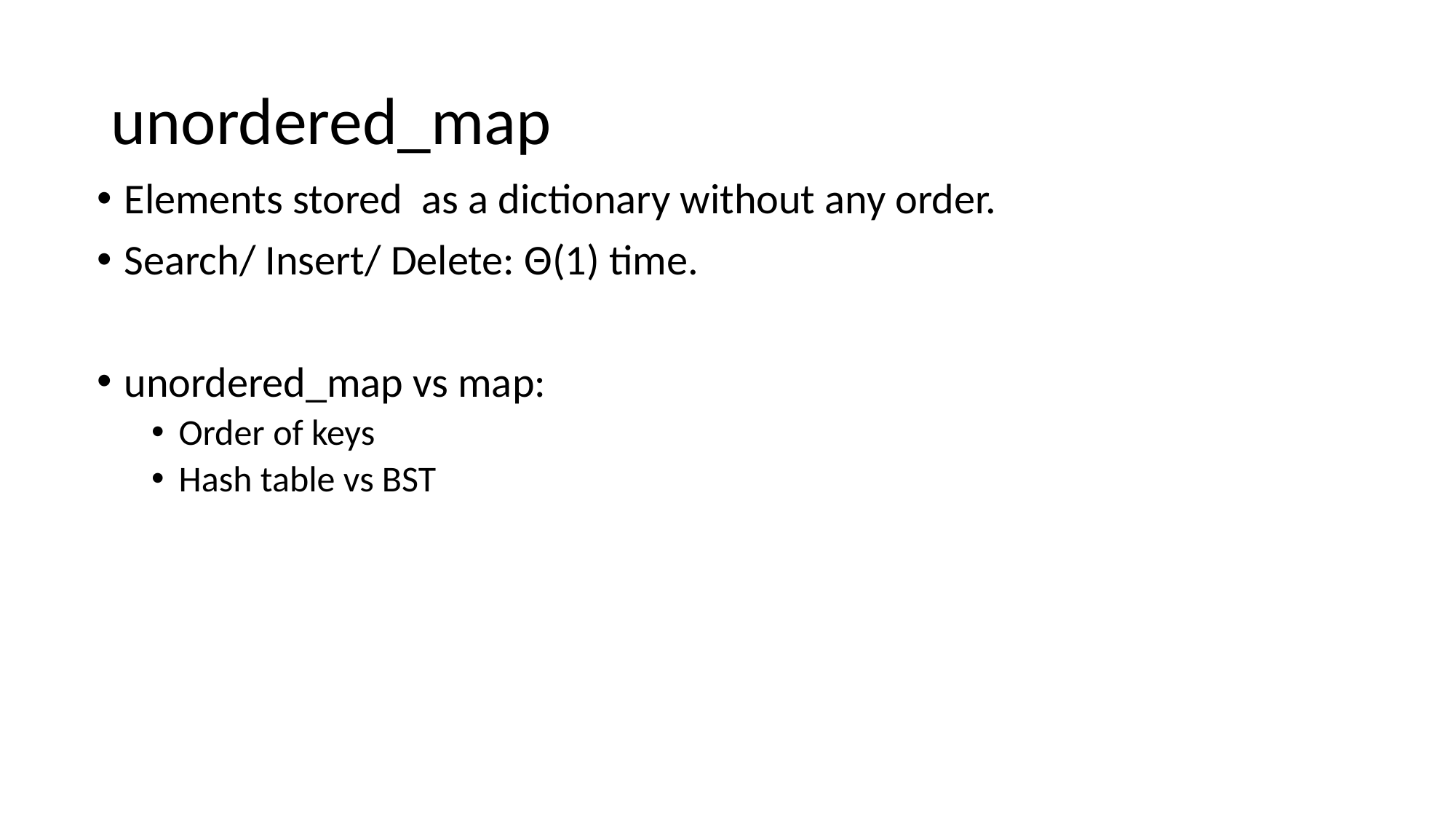

# unordered_map
Elements stored  as a dictionary without any order.
Search/ Insert/ Delete: Θ(1) time.

unordered_map vs map:
Order of keys
Hash table vs BST